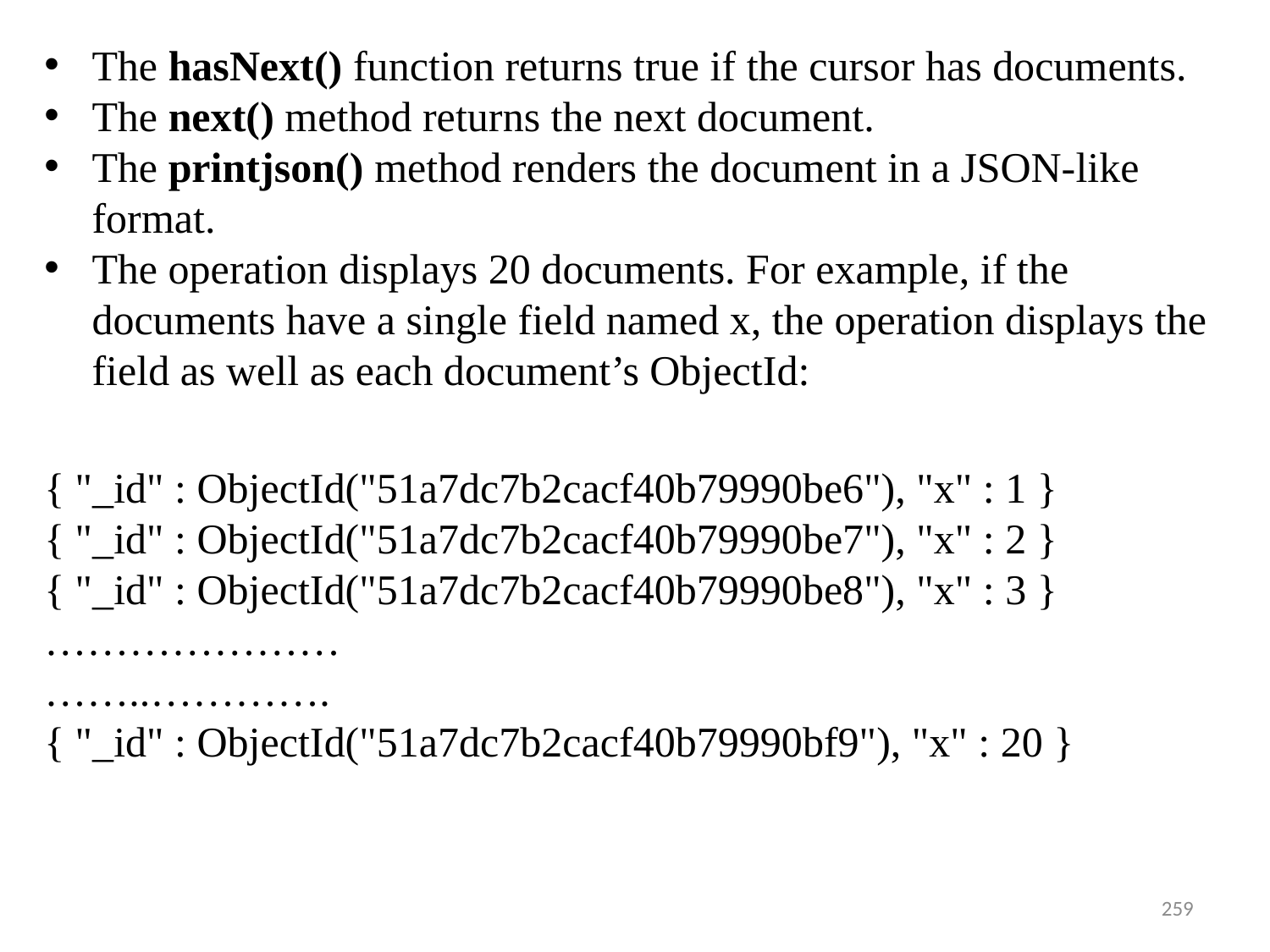

The hasNext() function returns true if the cursor has documents.
The next() method returns the next document.
The printjson() method renders the document in a JSON-like format.
The operation displays 20 documents. For example, if the documents have a single field named x, the operation displays the field as well as each document’s ObjectId:

{ "_id" : ObjectId("51a7dc7b2cacf40b79990be6"), "x" : 1 }
{ "_id" : ObjectId("51a7dc7b2cacf40b79990be7"), "x" : 2 }
{ "_id" : ObjectId("51a7dc7b2cacf40b79990be8"), "x" : 3 }
…………………
……..………….
{ "_id" : ObjectId("51a7dc7b2cacf40b79990bf9"), "x" : 20 }

259